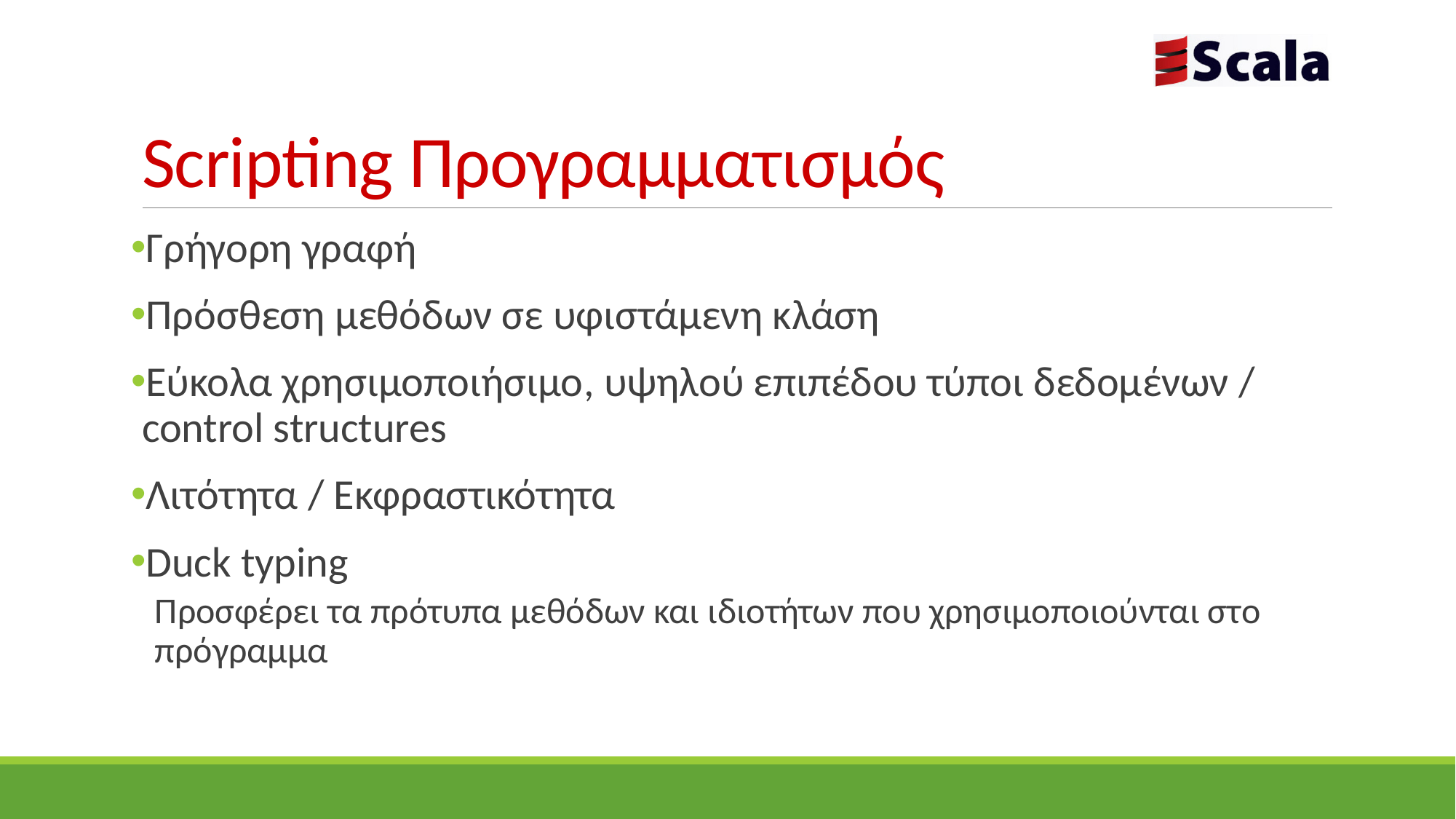

# Scripting Προγραμματισμός
Γρήγορη γραφή
Πρόσθεση μεθόδων σε υφιστάμενη κλάση
Εύκολα χρησιμοποιήσιμο, υψηλού επιπέδου τύποι δεδομένων / control structures
Λιτότητα / Εκφραστικότητα
Duck typing
Προσφέρει τα πρότυπα μεθόδων και ιδιοτήτων που χρησιμοποιούνται στο πρόγραμμα